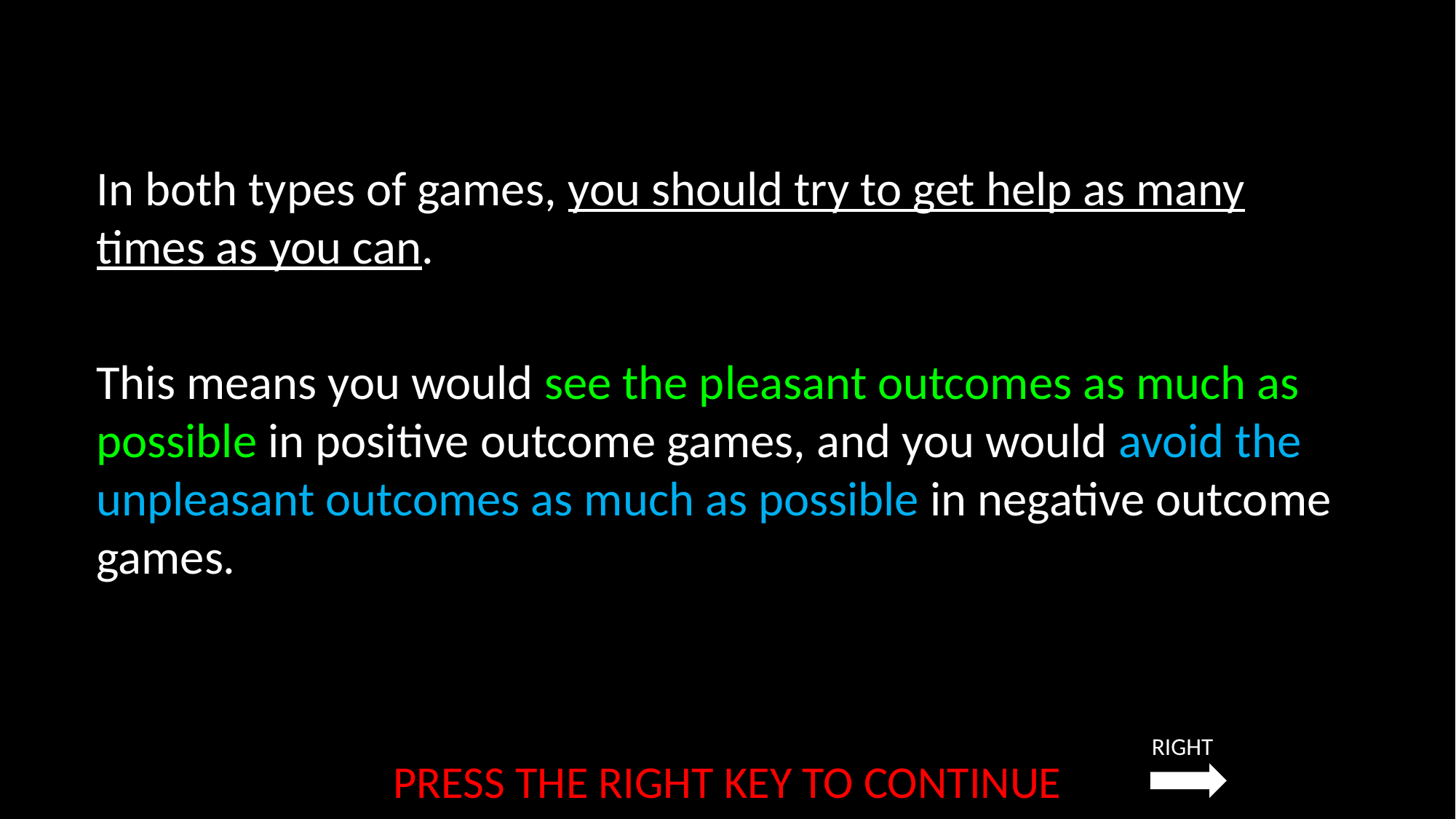

In both types of games, you should try to get help as many times as you can.

This means you would see the pleasant outcomes as much as possible in positive outcome games, and you would avoid the unpleasant outcomes as much as possible in negative outcome games.
RIGHT
PRESS THE RIGHT KEY TO CONTINUE